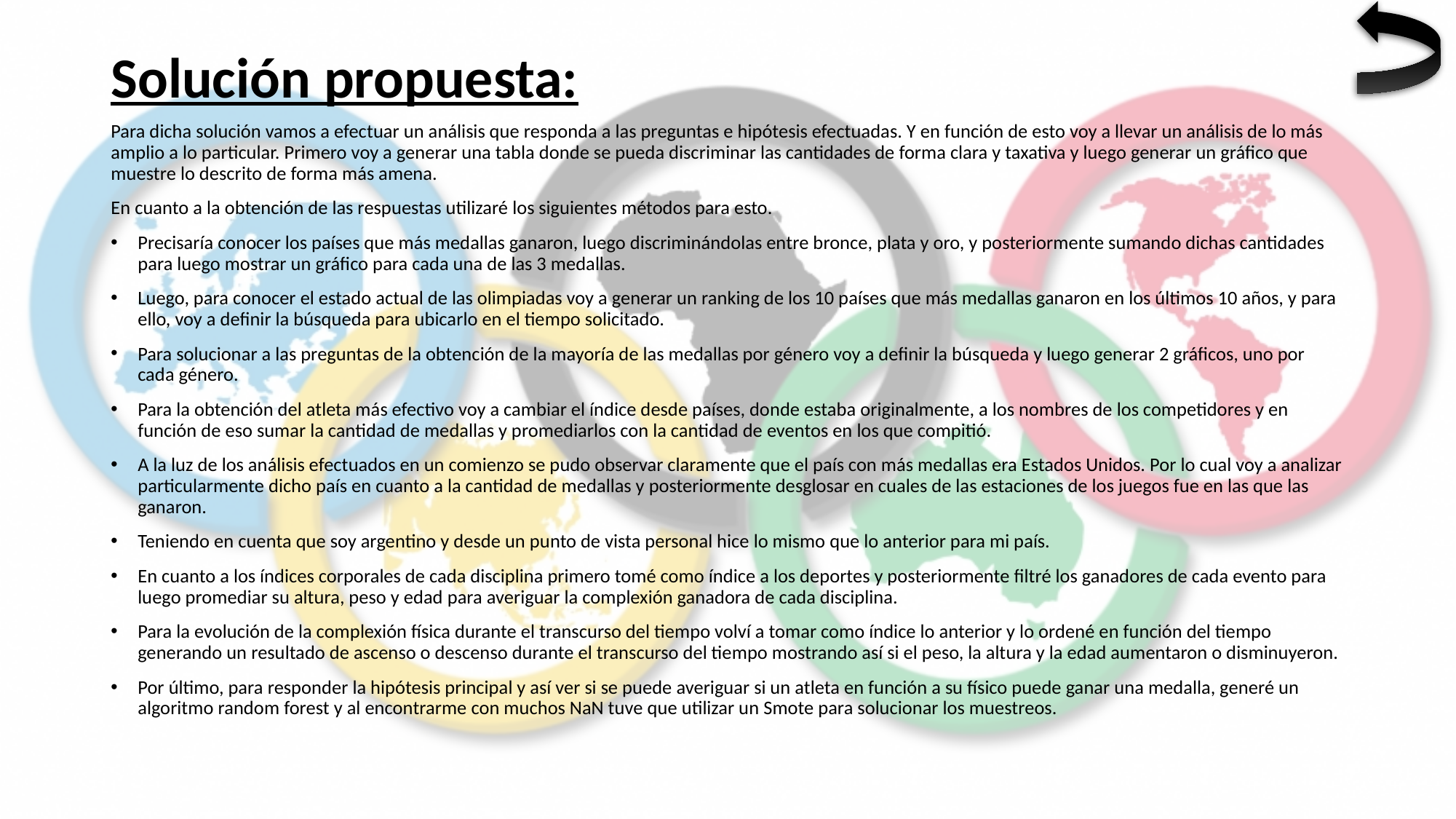

# Solución propuesta:
Para dicha solución vamos a efectuar un análisis que responda a las preguntas e hipótesis efectuadas. Y en función de esto voy a llevar un análisis de lo más amplio a lo particular. Primero voy a generar una tabla donde se pueda discriminar las cantidades de forma clara y taxativa y luego generar un gráfico que muestre lo descrito de forma más amena.
En cuanto a la obtención de las respuestas utilizaré los siguientes métodos para esto.
Precisaría conocer los países que más medallas ganaron, luego discriminándolas entre bronce, plata y oro, y posteriormente sumando dichas cantidades para luego mostrar un gráfico para cada una de las 3 medallas.
Luego, para conocer el estado actual de las olimpiadas voy a generar un ranking de los 10 países que más medallas ganaron en los últimos 10 años, y para ello, voy a definir la búsqueda para ubicarlo en el tiempo solicitado.
Para solucionar a las preguntas de la obtención de la mayoría de las medallas por género voy a definir la búsqueda y luego generar 2 gráficos, uno por cada género.
Para la obtención del atleta más efectivo voy a cambiar el índice desde países, donde estaba originalmente, a los nombres de los competidores y en función de eso sumar la cantidad de medallas y promediarlos con la cantidad de eventos en los que compitió.
A la luz de los análisis efectuados en un comienzo se pudo observar claramente que el país con más medallas era Estados Unidos. Por lo cual voy a analizar particularmente dicho país en cuanto a la cantidad de medallas y posteriormente desglosar en cuales de las estaciones de los juegos fue en las que las ganaron.
Teniendo en cuenta que soy argentino y desde un punto de vista personal hice lo mismo que lo anterior para mi país.
En cuanto a los índices corporales de cada disciplina primero tomé como índice a los deportes y posteriormente filtré los ganadores de cada evento para luego promediar su altura, peso y edad para averiguar la complexión ganadora de cada disciplina.
Para la evolución de la complexión física durante el transcurso del tiempo volví a tomar como índice lo anterior y lo ordené en función del tiempo generando un resultado de ascenso o descenso durante el transcurso del tiempo mostrando así si el peso, la altura y la edad aumentaron o disminuyeron.
Por último, para responder la hipótesis principal y así ver si se puede averiguar si un atleta en función a su físico puede ganar una medalla, generé un algoritmo random forest y al encontrarme con muchos NaN tuve que utilizar un Smote para solucionar los muestreos.